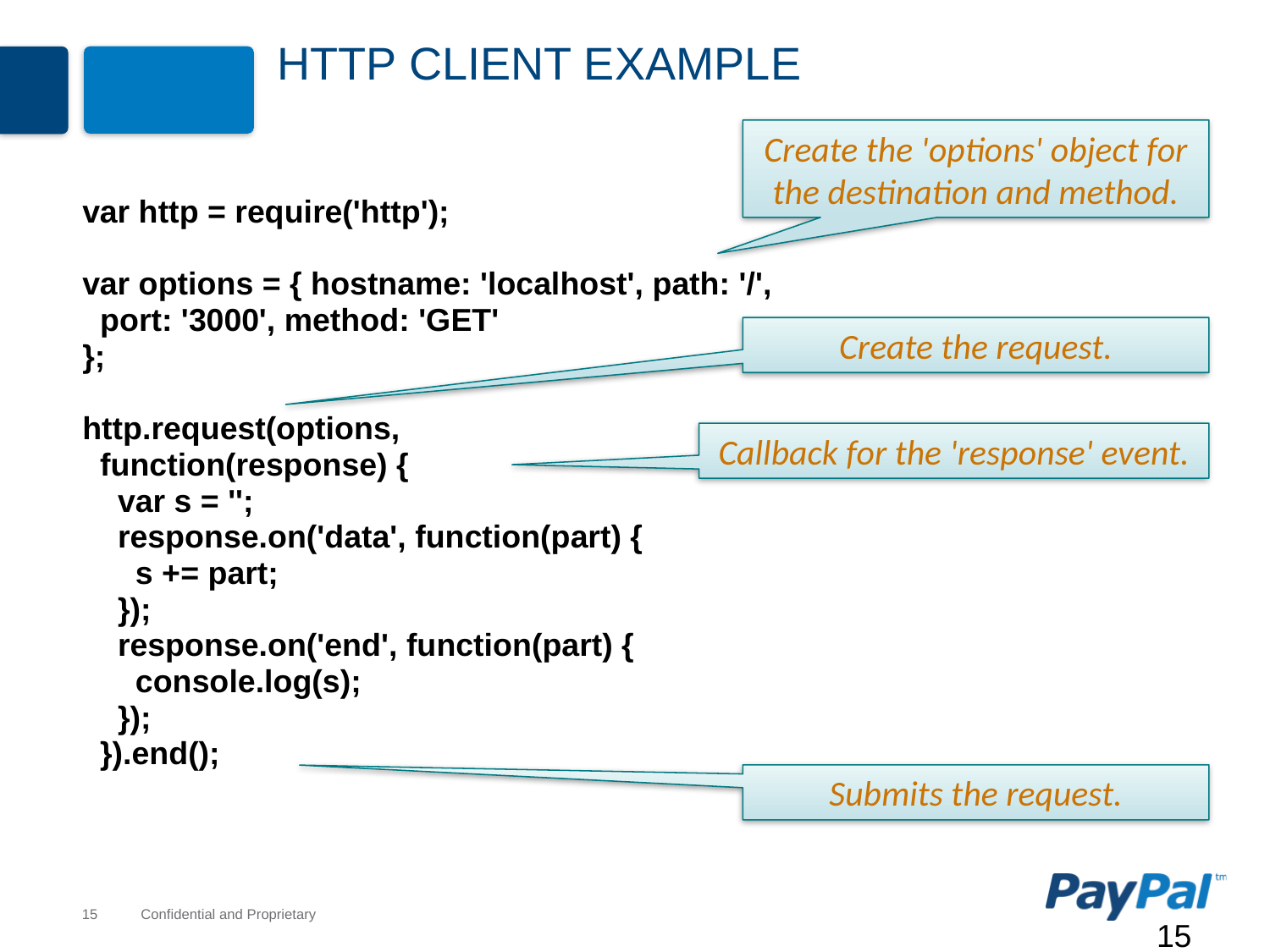

# HTTP Client Example
Create the 'options' object for the destination and method.
var http = require('http');
var options = { hostname: 'localhost', path: '/',
  port: '3000', method: 'GET'
};
http.request(options,
  function(response) {
    var s = '';
    response.on('data', function(part) {
      s += part;
    });
    response.on('end', function(part) {
      console.log(s);
    });
  }).end();
Create the request.
Callback for the 'response' event.
Submits the request.
15